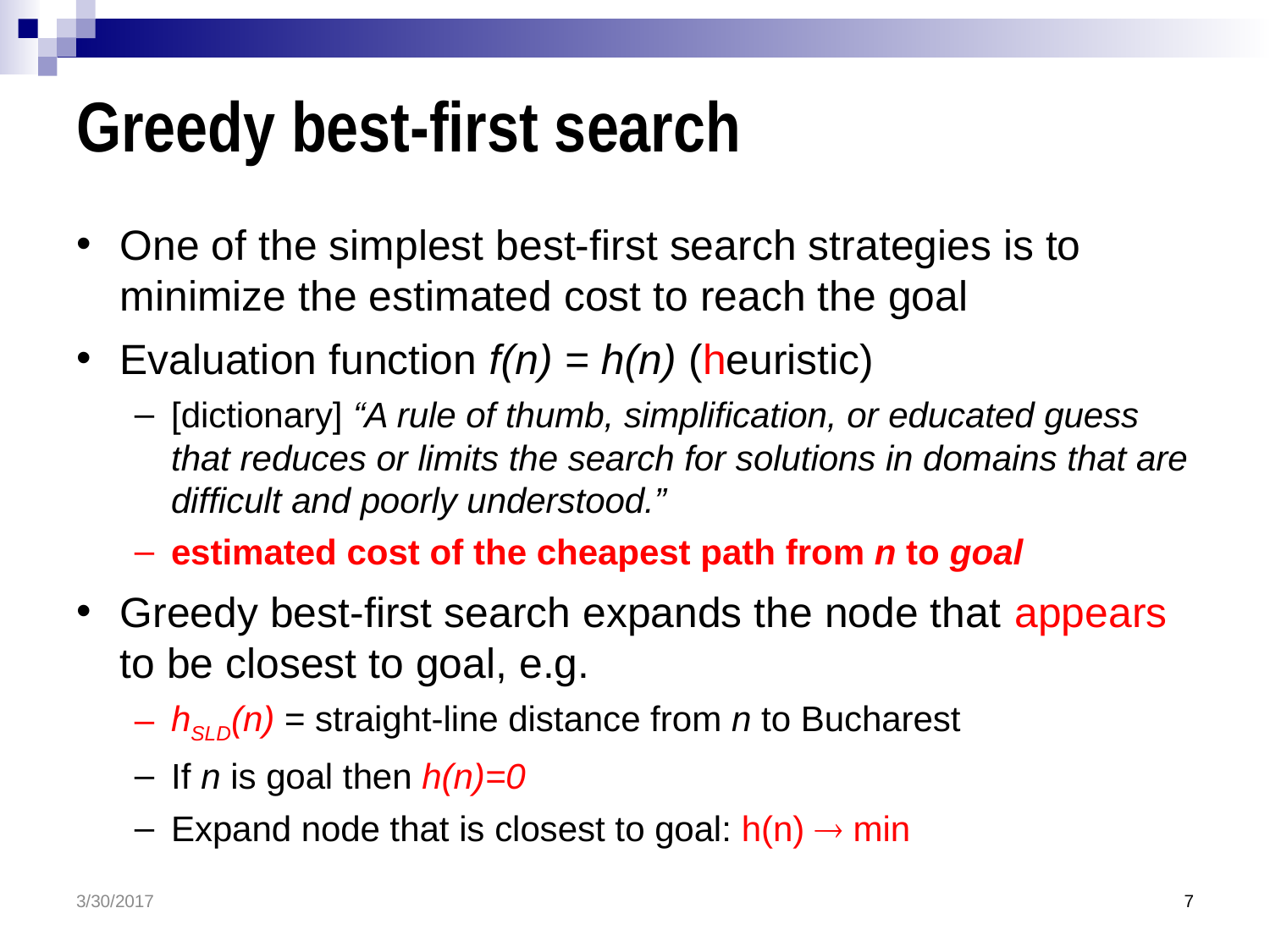

# Greedy best-first search
One of the simplest best-first search strategies is to minimize the estimated cost to reach the goal
Evaluation function f(n) = h(n) (heuristic)
[dictionary] “A rule of thumb, simplification, or educated guess that reduces or limits the search for solutions in domains that are difficult and poorly understood.”
estimated cost of the cheapest path from n to goal
Greedy best-first search expands the node that appears to be closest to goal, e.g.
hSLD(n) = straight-line distance from n to Bucharest
If n is goal then h(n)=0
Expand node that is closest to goal: h(n) → min
3/30/2017
7